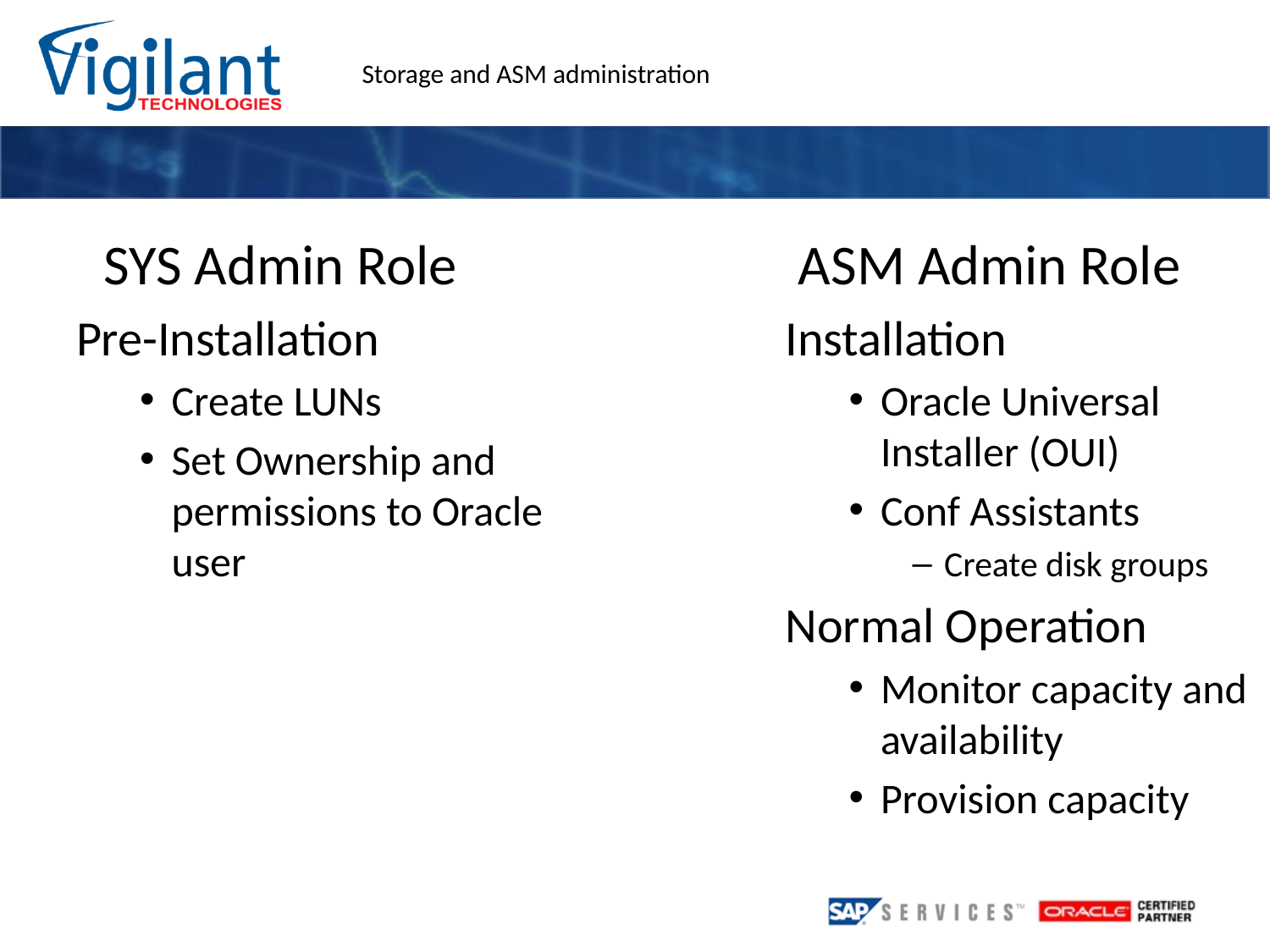

Storage and ASM administration
SYS Admin Role
Pre-Installation
Create LUNs
Set Ownership and permissions to Oracle user
ASM Admin Role
Installation
Oracle Universal Installer (OUI)
Conf Assistants
Create disk groups
Normal Operation
Monitor capacity and availability
Provision capacity